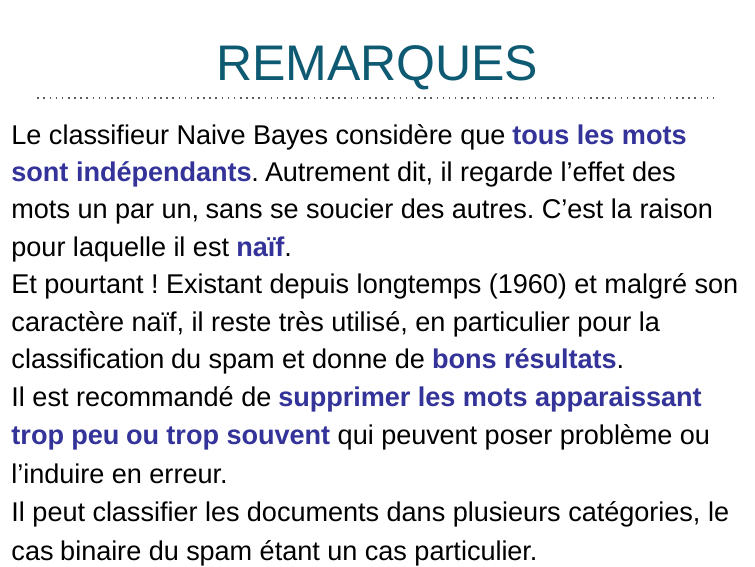

# REMARQUES
Remarques

Le classifieur Naive Bayes considère que tous les mots sont indépendants. Autrement dit, il regarde l’effet des mots un par un, sans se soucier des autres. C’est la raison pour laquelle il est naïf.
Et pourtant ! Existant depuis longtemps (1960) et malgré son caractère naïf, il reste très utilisé, en particulier pour la classification du spam et donne de bons résultats.
Il est recommandé de supprimer les mots apparaissant trop peu ou trop souvent qui peuvent poser problème ou l’induire en erreur.
Il peut classifier les documents dans plusieurs catégories, le cas binaire du spam étant un cas particulier.